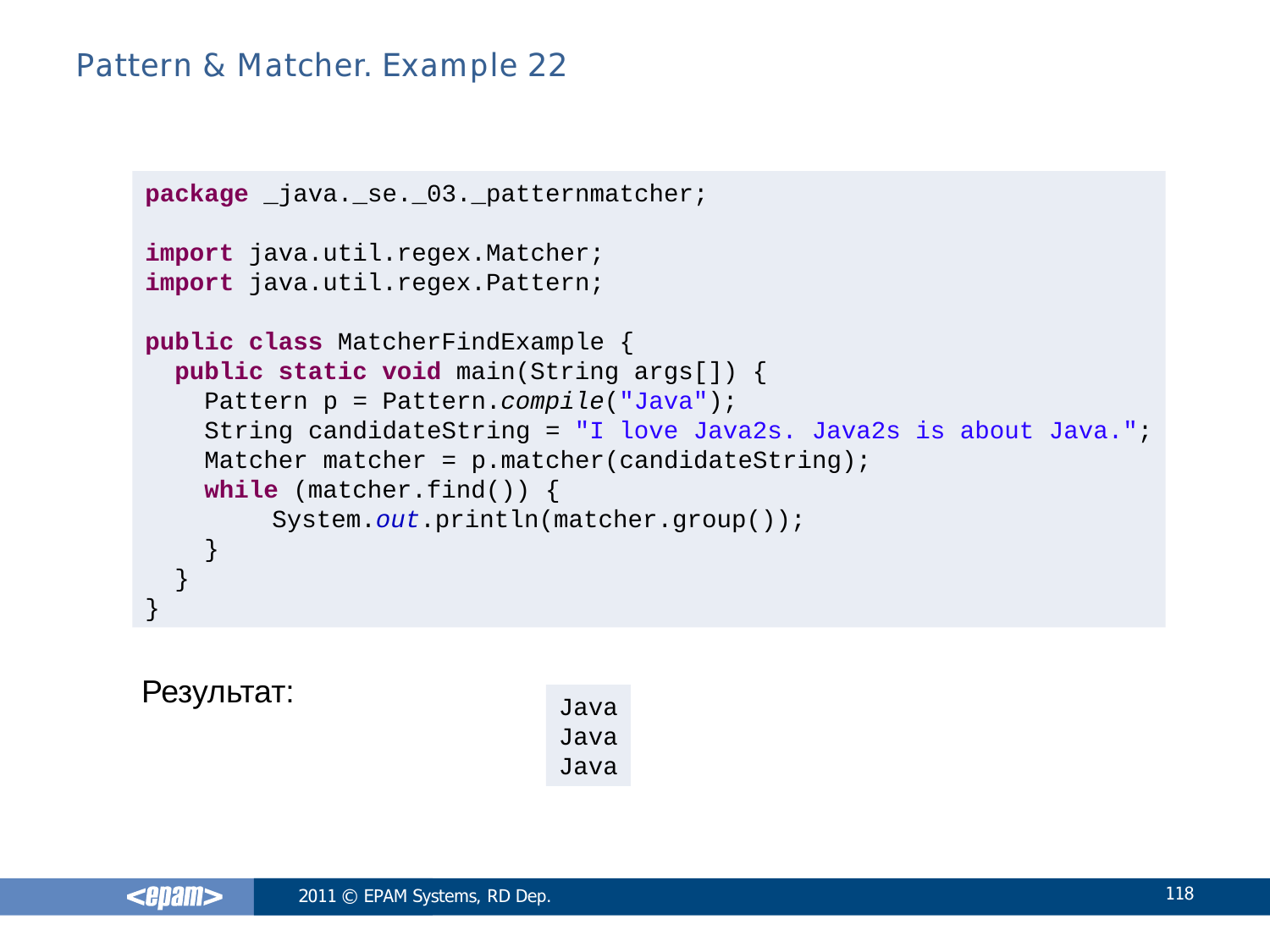

# Pattern & Matcher. Example 22
package _java._se._03._patternmatcher;

import java.util.regex.Matcher;
import java.util.regex.Pattern;

public class MatcherFindExample {
  public static void main(String args[]) {
    Pattern p = Pattern.compile("Java");
    String candidateString = "I love Java2s. Java2s is about Java.";
    Matcher matcher = p.matcher(candidateString);
    while (matcher.find()) {
 	System.out.println(matcher.group());
    }
  }
}
Результат:
Java
Java
Java
118
2011 © EPAM Systems, RD Dep.